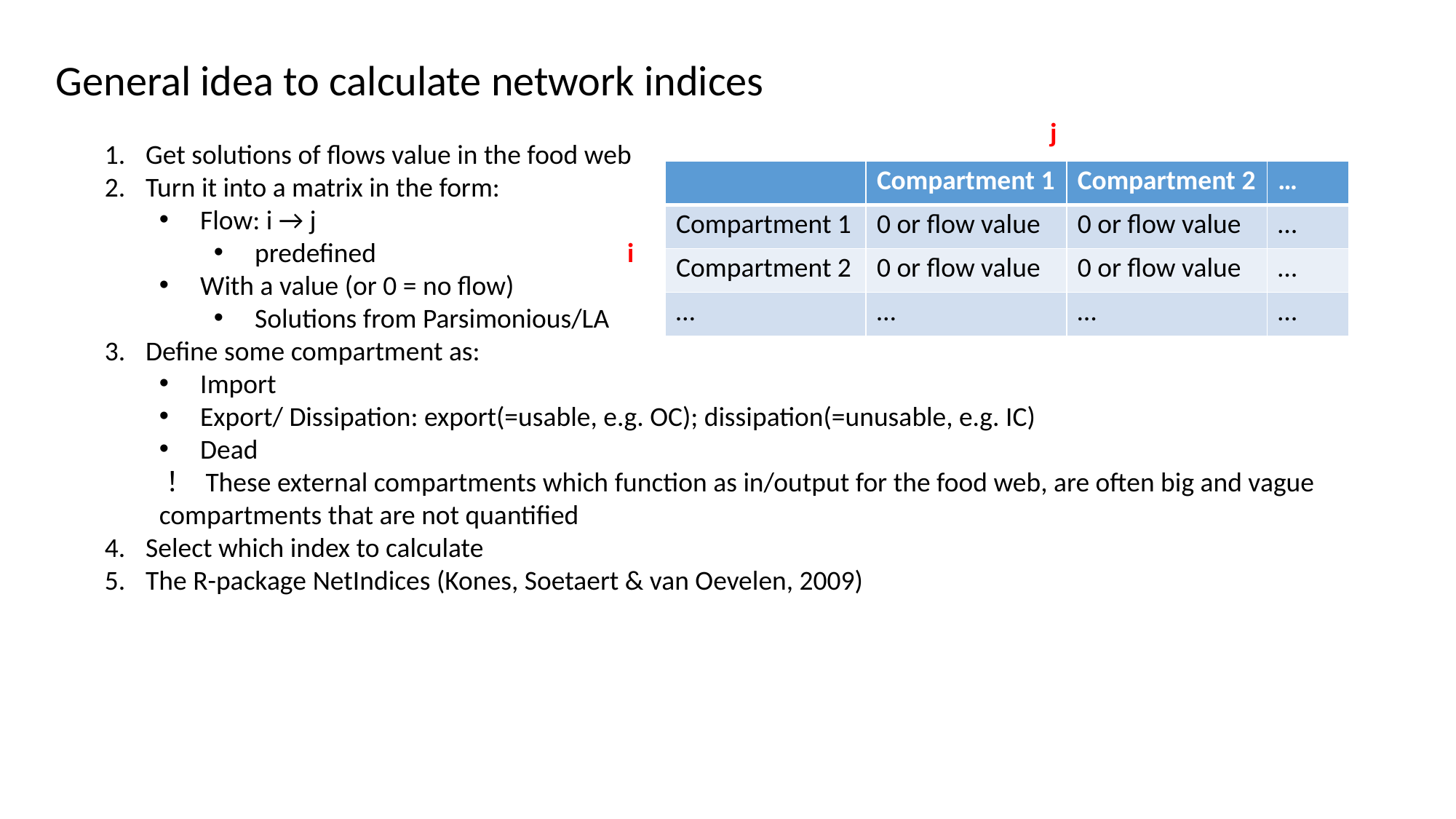

General idea to calculate network indices
j
Get solutions of flows value in the food web
Turn it into a matrix in the form:
Flow: i → j
predefined
With a value (or 0 = no flow)
Solutions from Parsimonious/LA
Define some compartment as:
Import
Export/ Dissipation: export(=usable, e.g. OC); dissipation(=unusable, e.g. IC)
Dead
！  These external compartments which function as in/output for the food web, are often big and vague compartments that are not quantified
Select which index to calculate
The R-package NetIndices (Kones, Soetaert & van Oevelen, 2009)
|  | Compartment 1 | Compartment 2 | … |
| --- | --- | --- | --- |
| Compartment 1 | 0 or flow value | 0 or flow value | … |
| Compartment 2 | 0 or flow value | 0 or flow value | … |
| … | … | … | … |
i